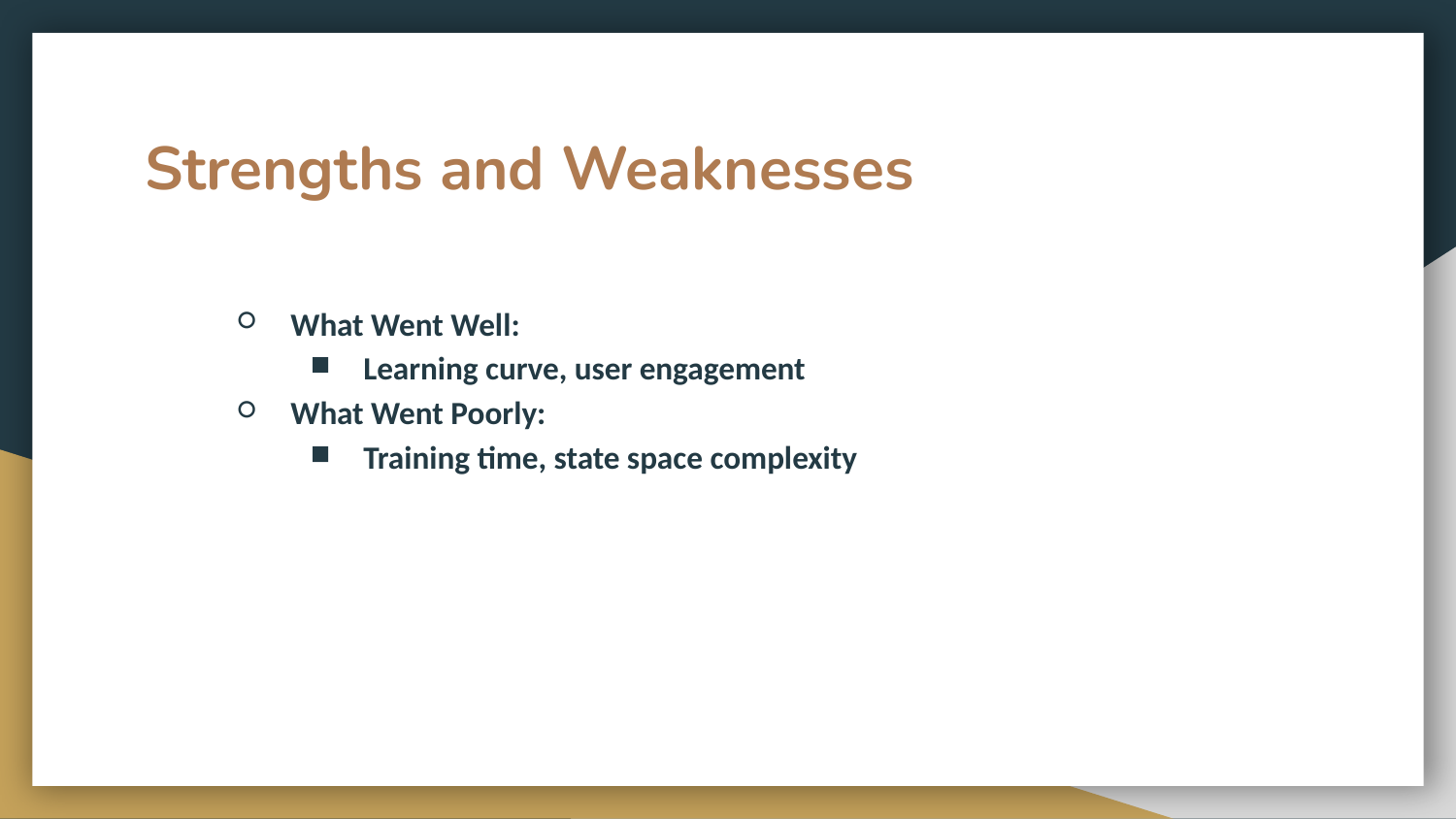

# Strengths and Weaknesses

What Went Well:
Learning curve, user engagement
What Went Poorly:
Training time, state space complexity